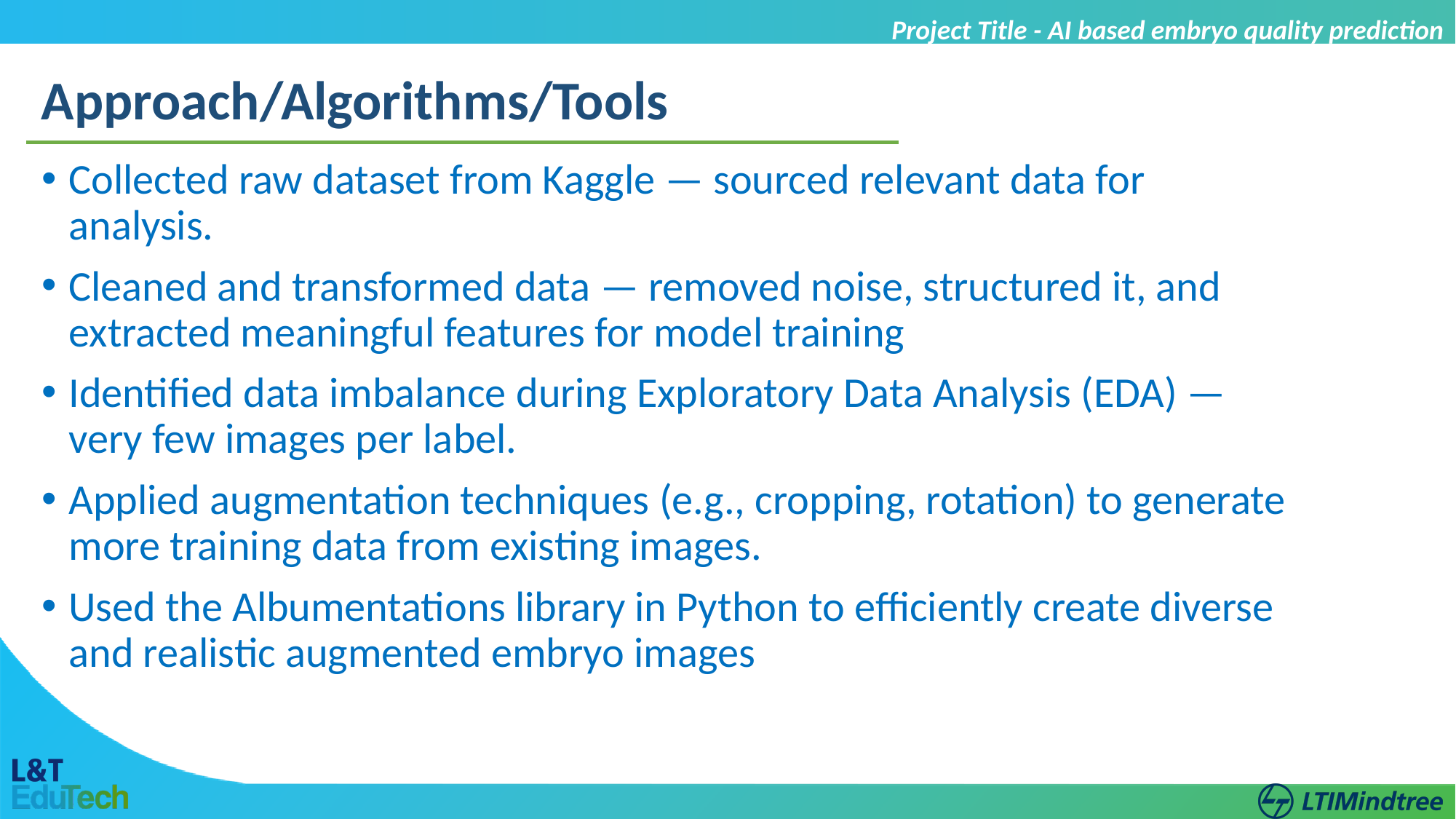

Project Title - AI based embryo quality prediction

Approach/Algorithms/Tools
Collected raw dataset from Kaggle — sourced relevant data for analysis.
Cleaned and transformed data — removed noise, structured it, and extracted meaningful features for model training
Identified data imbalance during Exploratory Data Analysis (EDA) — very few images per label.
Applied augmentation techniques (e.g., cropping, rotation) to generate more training data from existing images.
Used the Albumentations library in Python to efficiently create diverse and realistic augmented embryo images